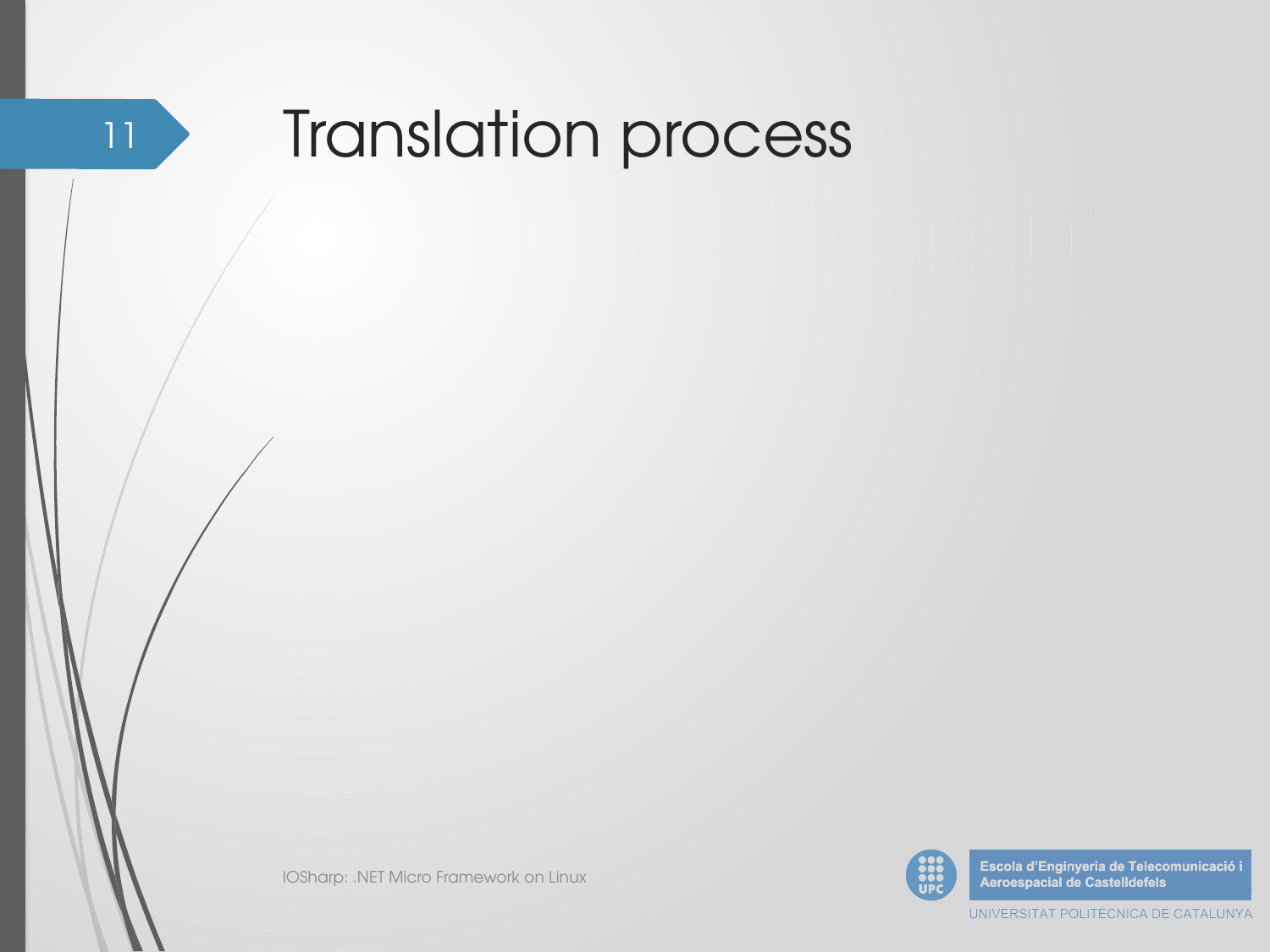

# Translation process
11

IOSharp: .NET Micro Framework on Linux